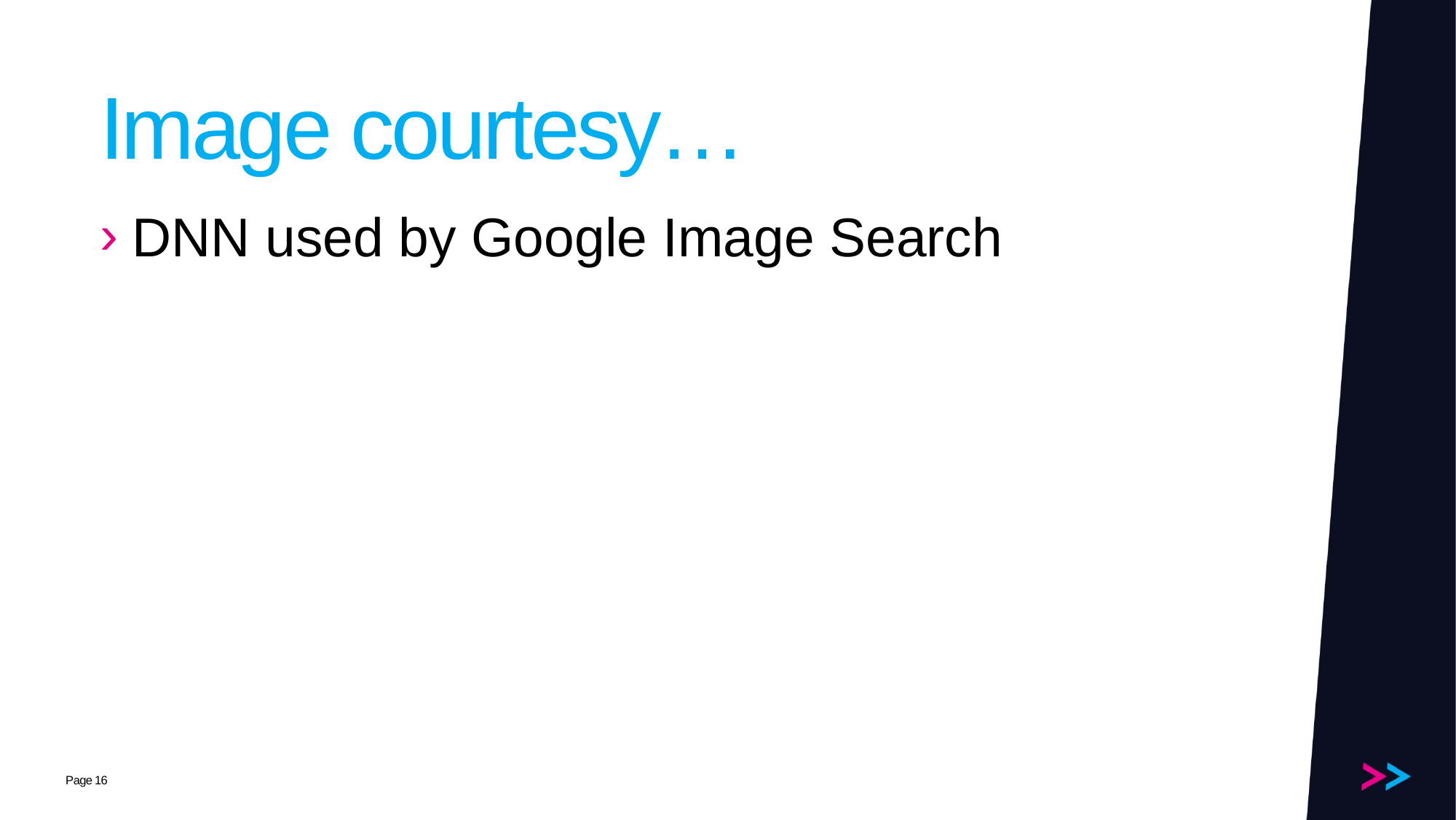

# Image courtesy…
DNN used by Google Image Search
16